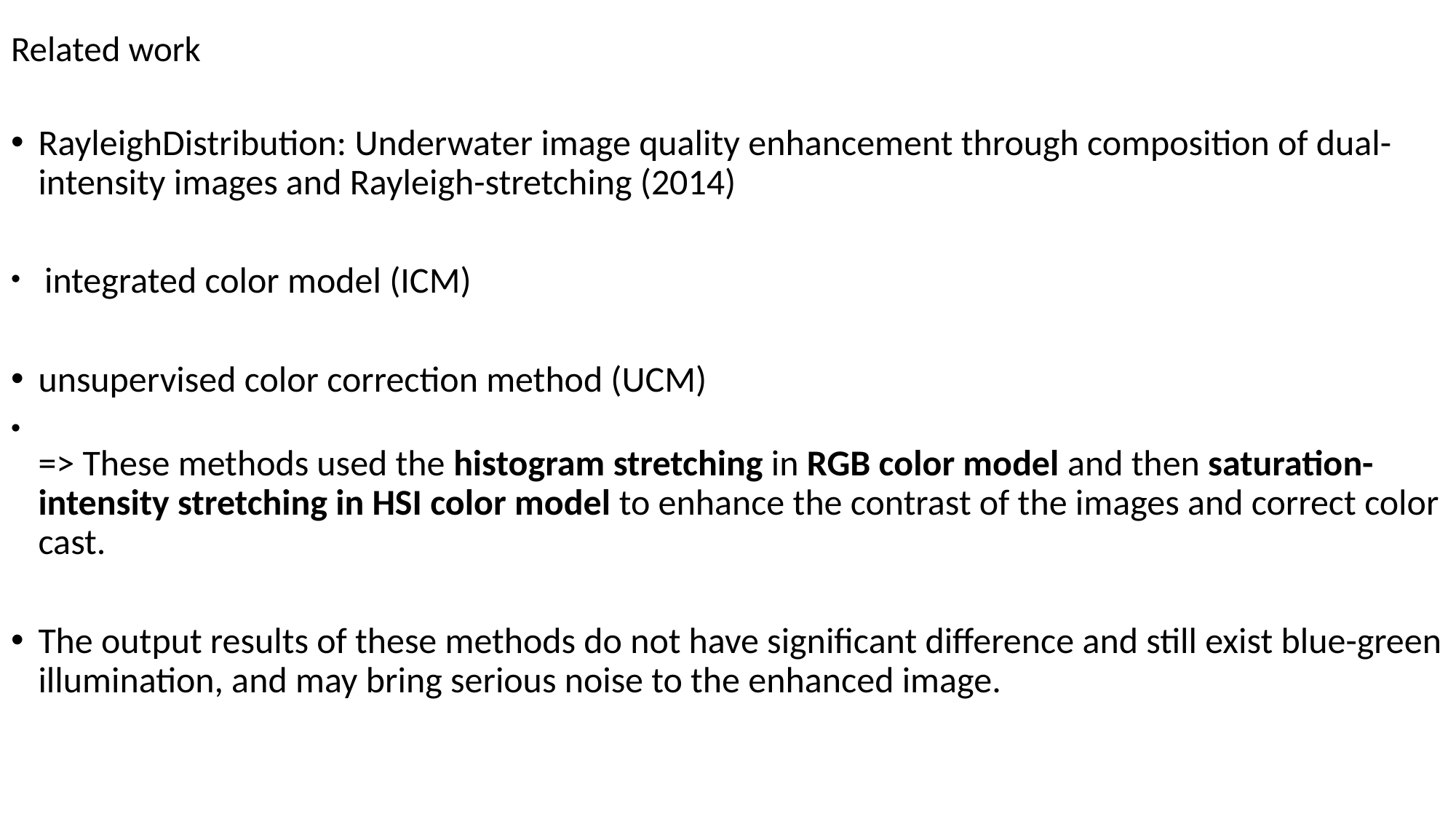

# Related work
RayleighDistribution: Underwater image quality enhancement through composition of dual-intensity images and Rayleigh-stretching (2014)
 integrated color model (ICM)

unsupervised color correction method (UCM)
=> These methods used the histogram stretching in RGB color model and then saturation-intensity stretching in HSI color model to enhance the contrast of the images and correct color cast.

The output results of these methods do not have significant difference and still exist blue-green illumination, and may bring serious noise to the enhanced image.